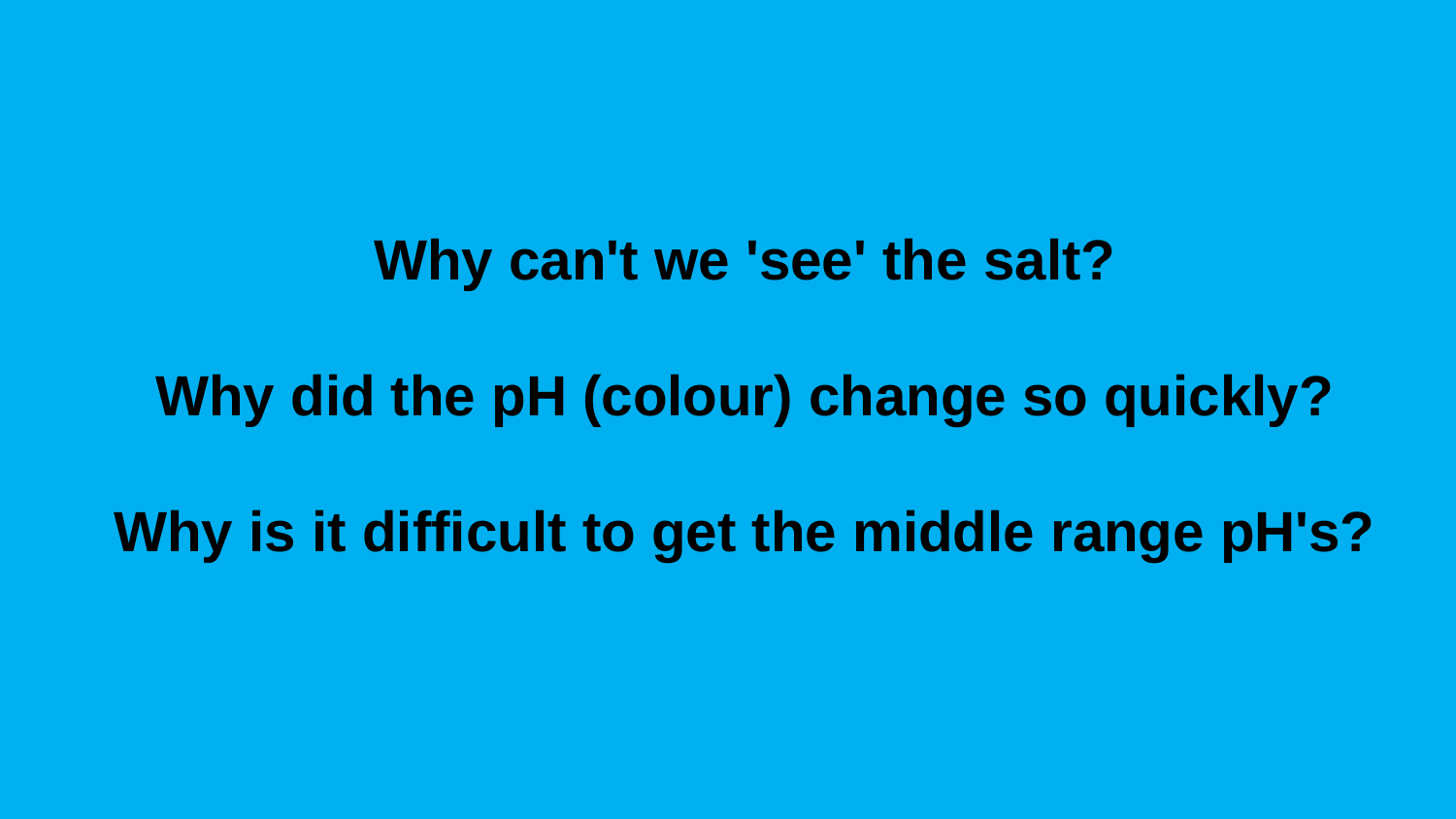

Why can't we 'see' the salt?

Why did the pH (colour) change so quickly?

Why is it difficult to get the middle range pH's?